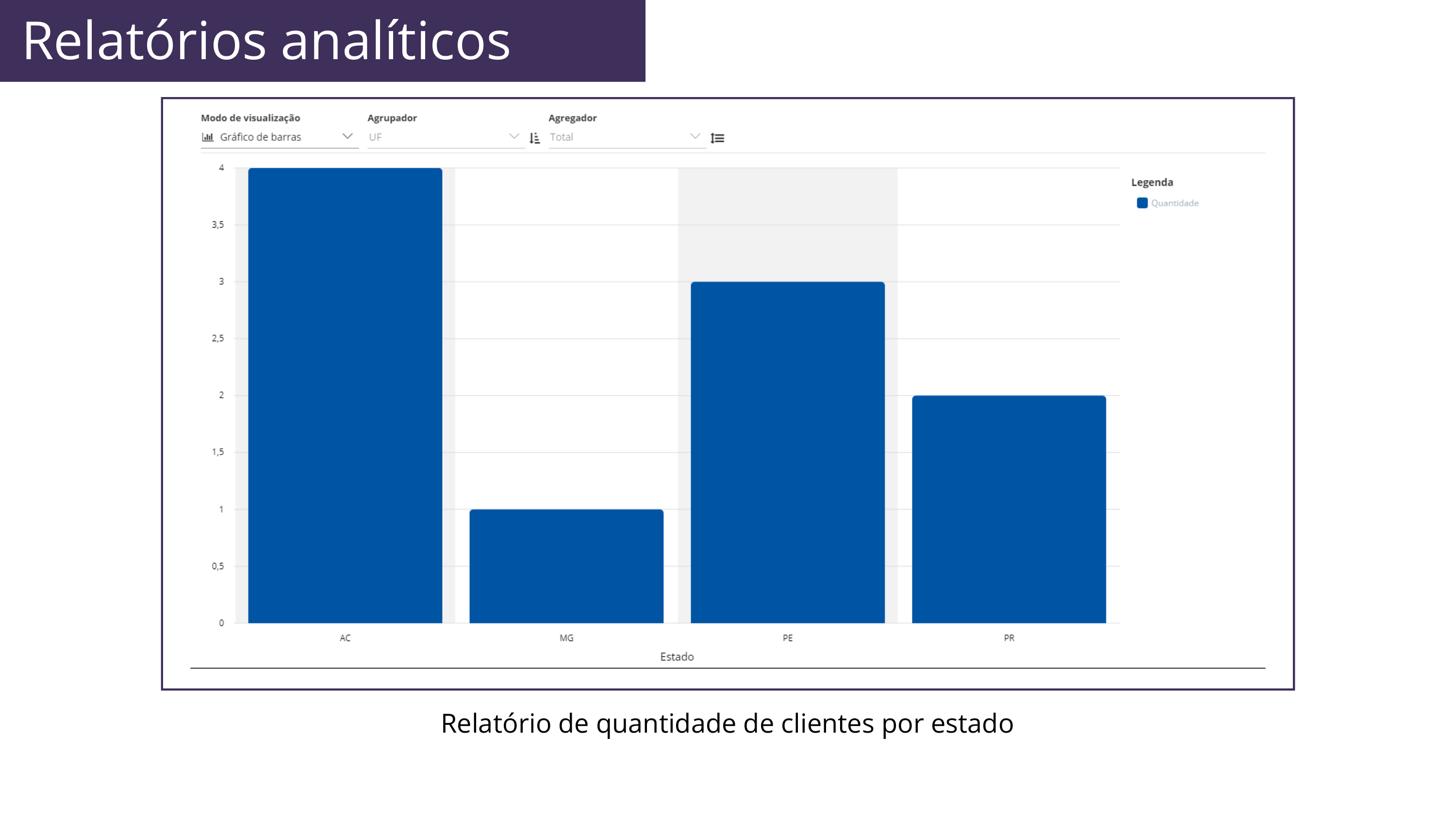

Relatórios analíticos

Relatório de quantidade de clientes por estado